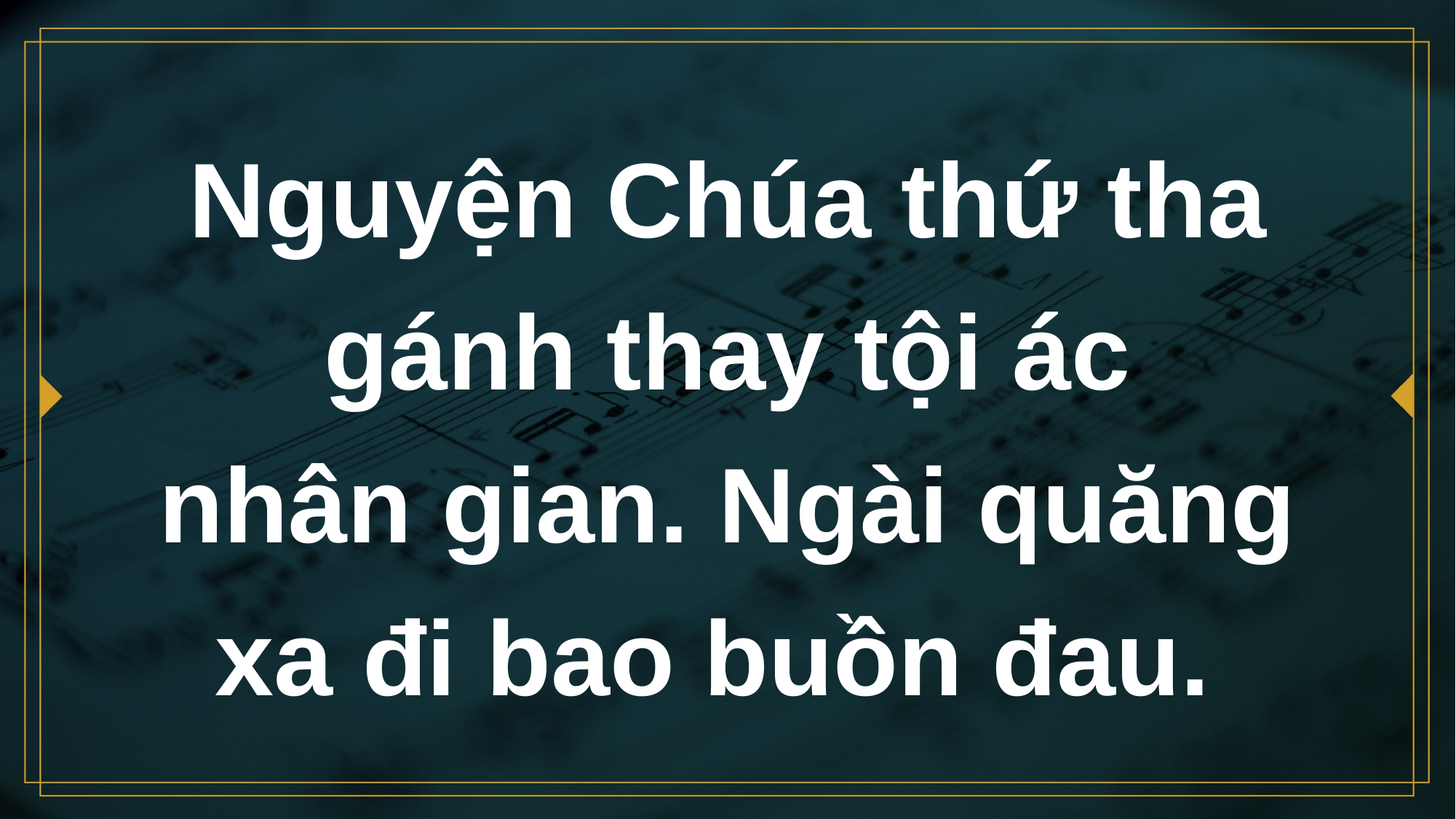

# Nguyện Chúa thứ tha gánh thay tội ác nhân gian. Ngài quăng xa đi bao buồn đau.